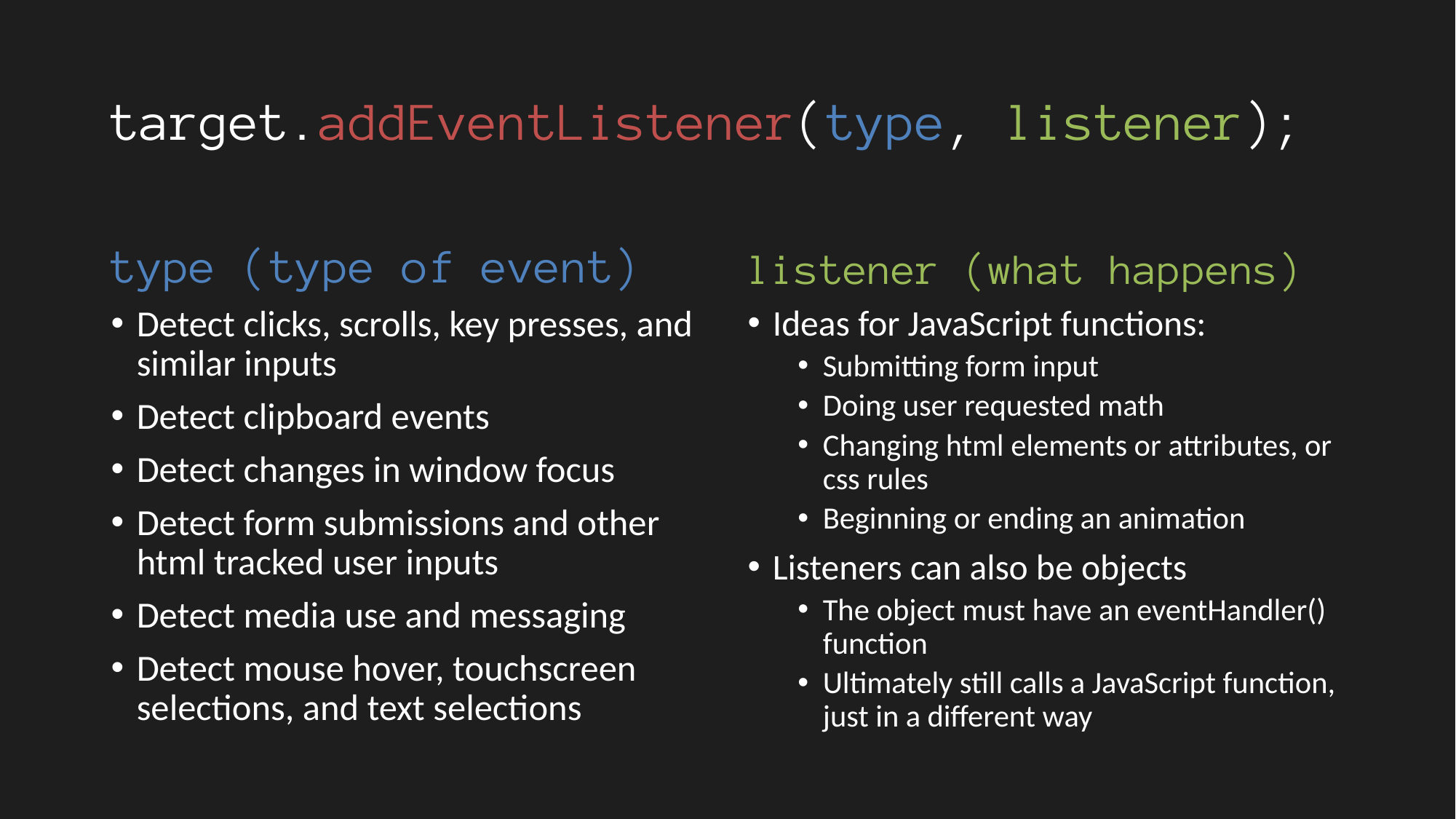

# target.addEventListener(type, listener);
type (type of event)
listener (what happens)
Detect clicks, scrolls, key presses, and similar inputs
Detect clipboard events
Detect changes in window focus
Detect form submissions and other html tracked user inputs
Detect media use and messaging
Detect mouse hover, touchscreen selections, and text selections
Ideas for JavaScript functions:
Submitting form input
Doing user requested math
Changing html elements or attributes, or css rules
Beginning or ending an animation
Listeners can also be objects
The object must have an eventHandler() function
Ultimately still calls a JavaScript function, just in a different way